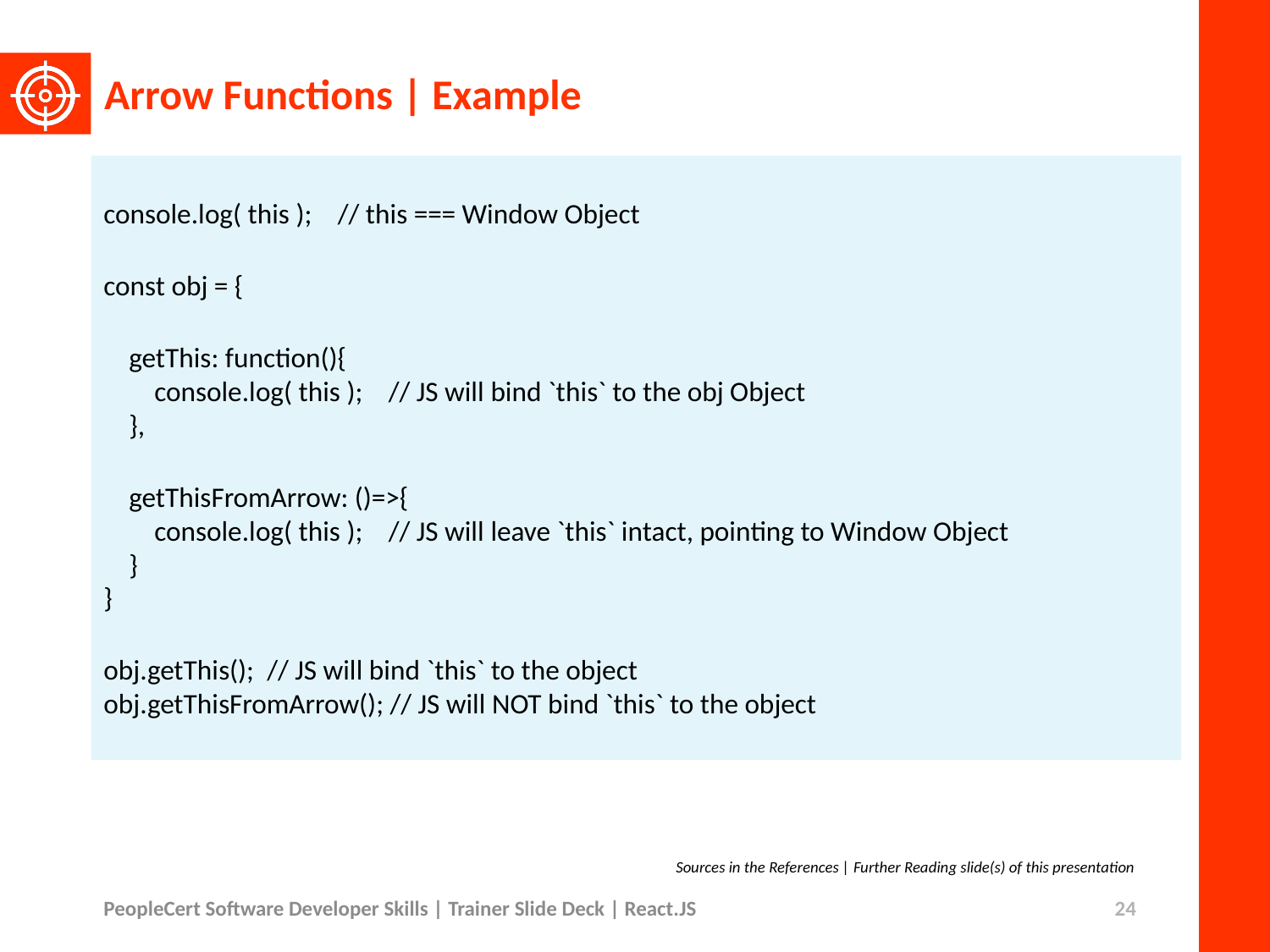

# Arrow Functions | Example

console.log( this );    // this === Window Object

const obj = {

    getThis: function(){
        console.log( this );    // JS will bind `this` to the obj Object
    },

    getThisFromArrow: ()=>{
        console.log( this );    // JS will leave `this` intact, pointing to Window Object
    }
}

obj.getThis();  // JS will bind `this` to the object
obj.getThisFromArrow(); // JS will NOT bind `this` to the object

Sources in the References | Further Reading slide(s) of this presentation
PeopleCert Software Developer Skills | Trainer Slide Deck | React.JS
24